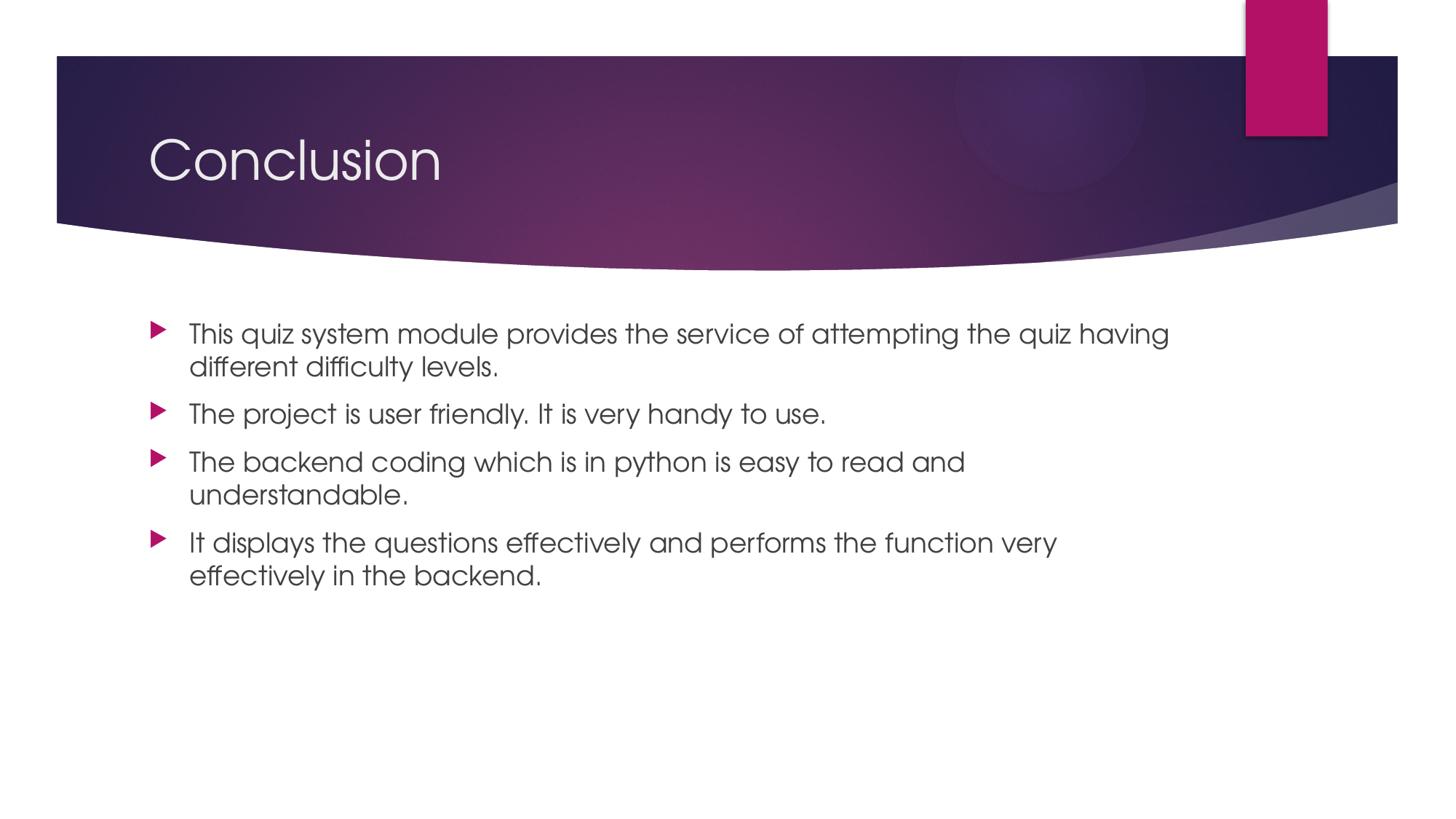

# Conclusion
This quiz system module provides the service of attempting the quiz having different difficulty levels.
The project is user friendly. It is very handy to use.
The backend coding which is in python is easy to read and understandable.
It displays the questions effectively and performs the function very effectively in the backend.